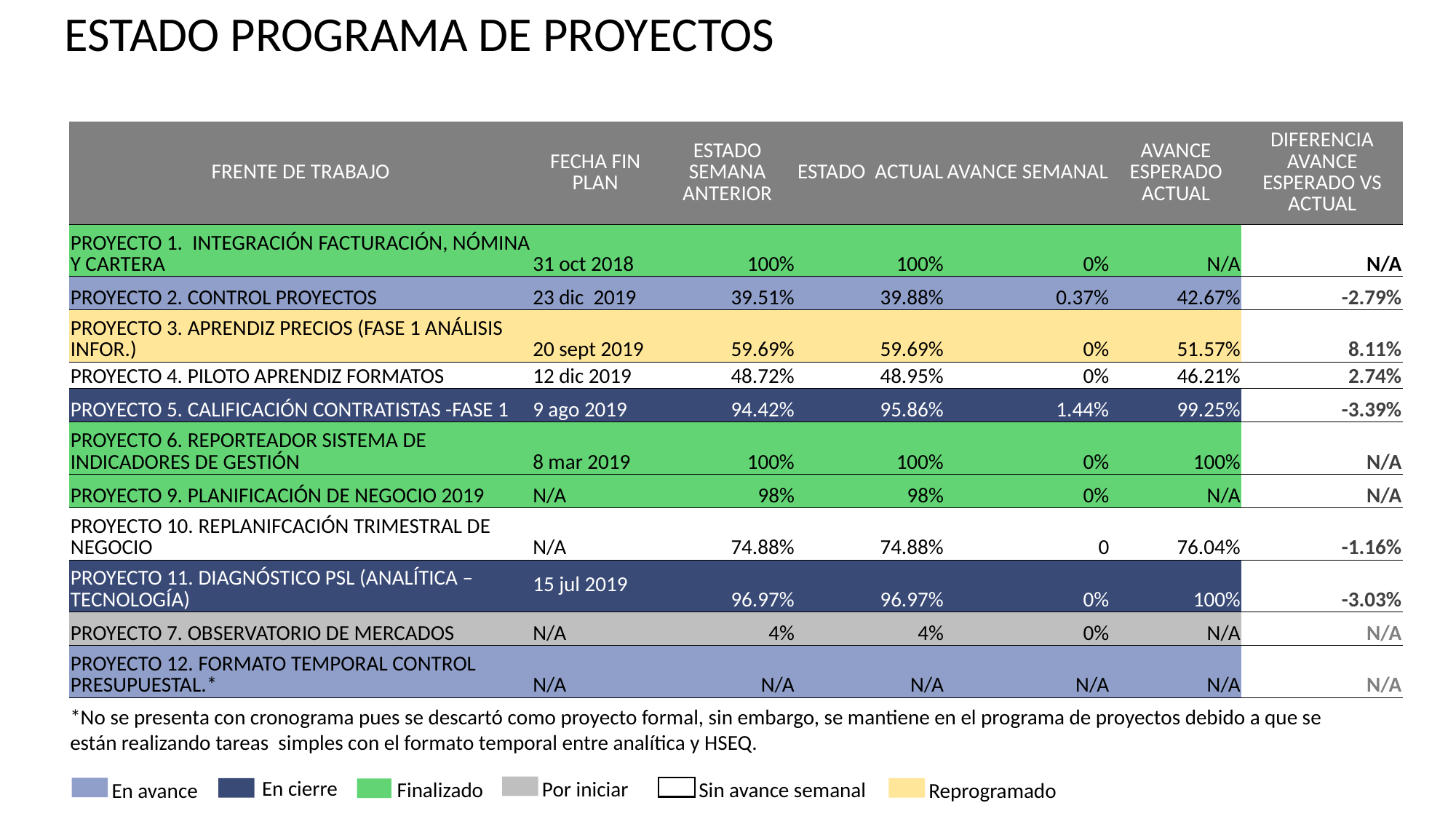

ESTADO PROGRAMA DE PROYECTOS
| FRENTE DE TRABAJO | FECHA FIN PLAN | ESTADO SEMANA ANTERIOR | ESTADO ACTUAL | AVANCE SEMANAL | AVANCE ESPERADO ACTUAL | DIFERENCIA AVANCE ESPERADO VS ACTUAL |
| --- | --- | --- | --- | --- | --- | --- |
| PROYECTO 1. INTEGRACIÓN FACTURACIÓN, NÓMINA Y CARTERA | 31 oct 2018 | 100% | 100% | 0% | N/A | N/A |
| PROYECTO 2. CONTROL PROYECTOS | 23 dic 2019 | 39.51% | 39.88% | 0.37% | 42.67% | -2.79% |
| PROYECTO 3. APRENDIZ PRECIOS (FASE 1 ANÁLISIS INFOR.) | 20 sept 2019 | 59.69% | 59.69% | 0% | 51.57% | 8.11% |
| PROYECTO 4. PILOTO APRENDIZ FORMATOS | 12 dic 2019 | 48.72% | 48.95% | 0% | 46.21% | 2.74% |
| PROYECTO 5. CALIFICACIÓN CONTRATISTAS -FASE 1 | 9 ago 2019 | 94.42% | 95.86% | 1.44% | 99.25% | -3.39% |
| PROYECTO 6. REPORTEADOR SISTEMA DE INDICADORES DE GESTIÓN | 8 mar 2019 | 100% | 100% | 0% | 100% | N/A |
| PROYECTO 9. PLANIFICACIÓN DE NEGOCIO 2019 | N/A | 98% | 98% | 0% | N/A | N/A |
| PROYECTO 10. REPLANIFCACIÓN TRIMESTRAL DE NEGOCIO | N/A | 74.88% | 74.88% | 0 | 76.04% | -1.16% |
| PROYECTO 11. DIAGNÓSTICO PSL (ANALÍTICA – TECNOLOGÍA) | 15 jul 2019 | 96.97% | 96.97% | 0% | 100% | -3.03% |
| PROYECTO 7. OBSERVATORIO DE MERCADOS | N/A | 4% | 4% | 0% | N/A | N/A |
| PROYECTO 12. FORMATO TEMPORAL CONTROL PRESUPUESTAL.\* | N/A | N/A | N/A | N/A | N/A | N/A |
*No se presenta con cronograma pues se descartó como proyecto formal, sin embargo, se mantiene en el programa de proyectos debido a que se están realizando tareas  simples con el formato temporal entre analítica y HSEQ.

En cierre
Por iniciar
Sin avance semanal
Finalizado
En avance
Reprogramado